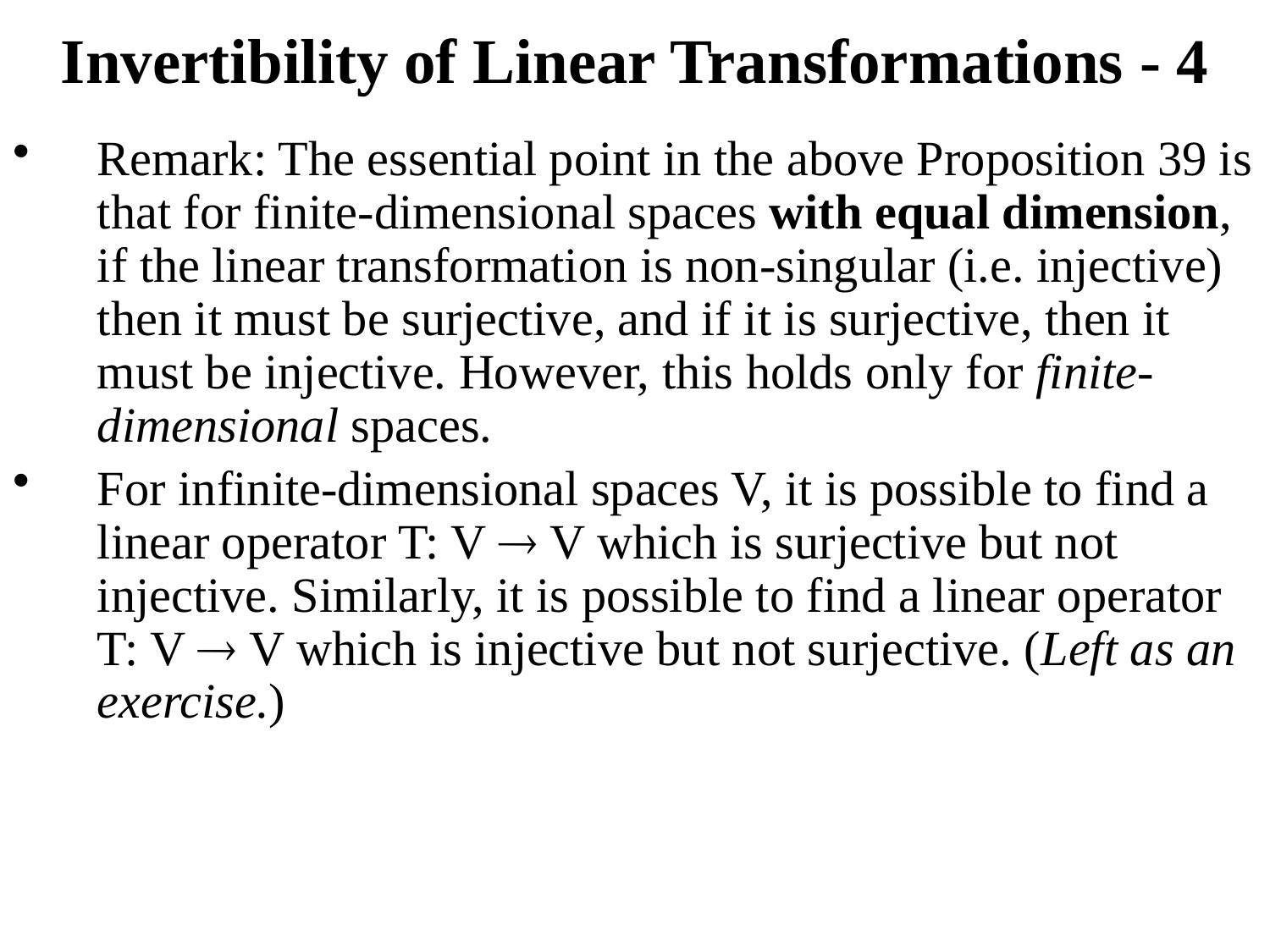

# Invertibility of Linear Transformations - 4
Remark: The essential point in the above Proposition 39 is that for finite-dimensional spaces with equal dimension, if the linear transformation is non-singular (i.e. injective) then it must be surjective, and if it is surjective, then it must be injective. However, this holds only for finite-dimensional spaces.
For infinite-dimensional spaces V, it is possible to find a linear operator T: V → V which is surjective but not injective. Similarly, it is possible to find a linear operator T: V → V which is injective but not surjective. (Left as an exercise.)